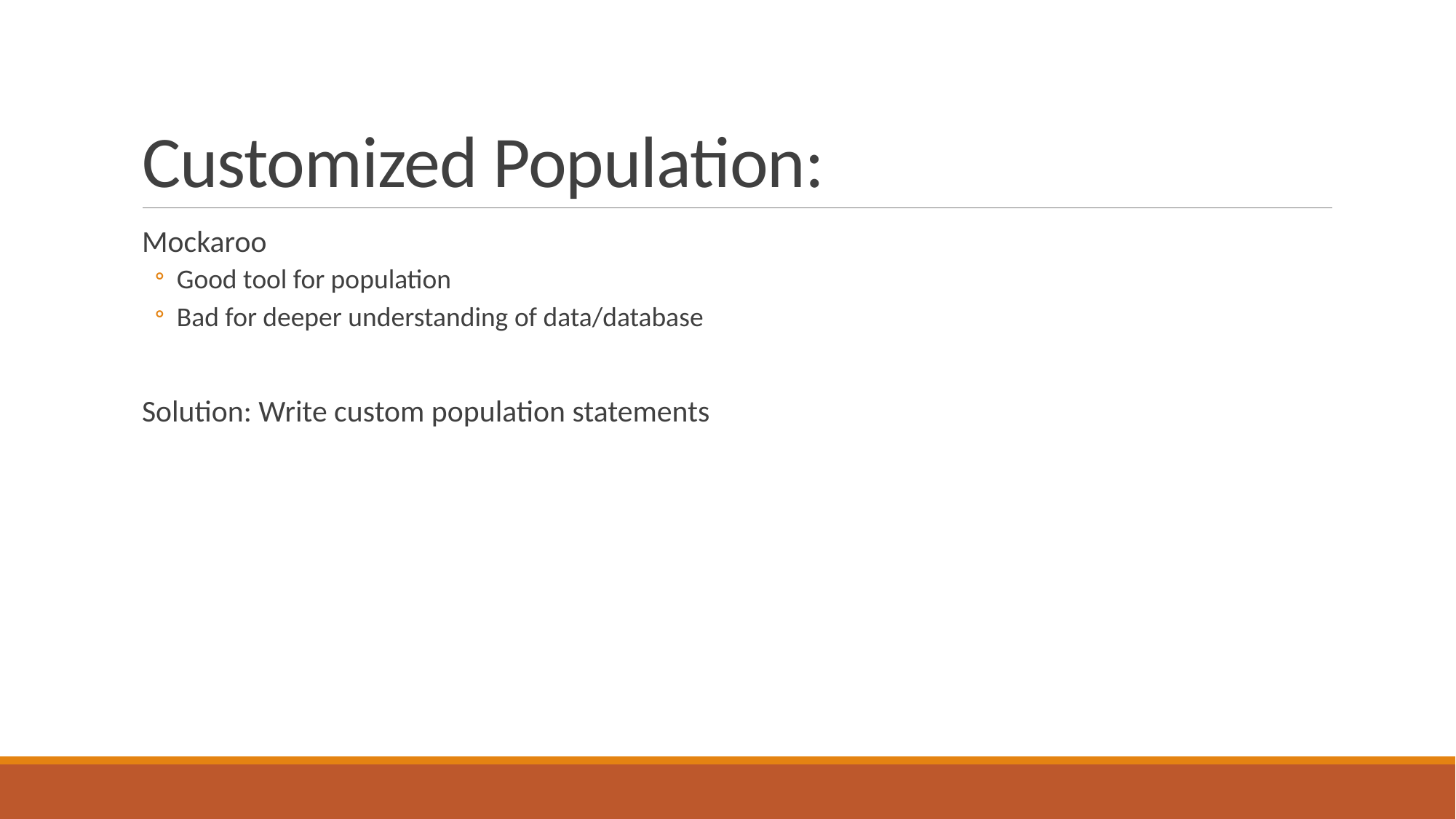

# Customized Population:
Mockaroo
Good tool for population
Bad for deeper understanding of data/database

Solution: Write custom population statements